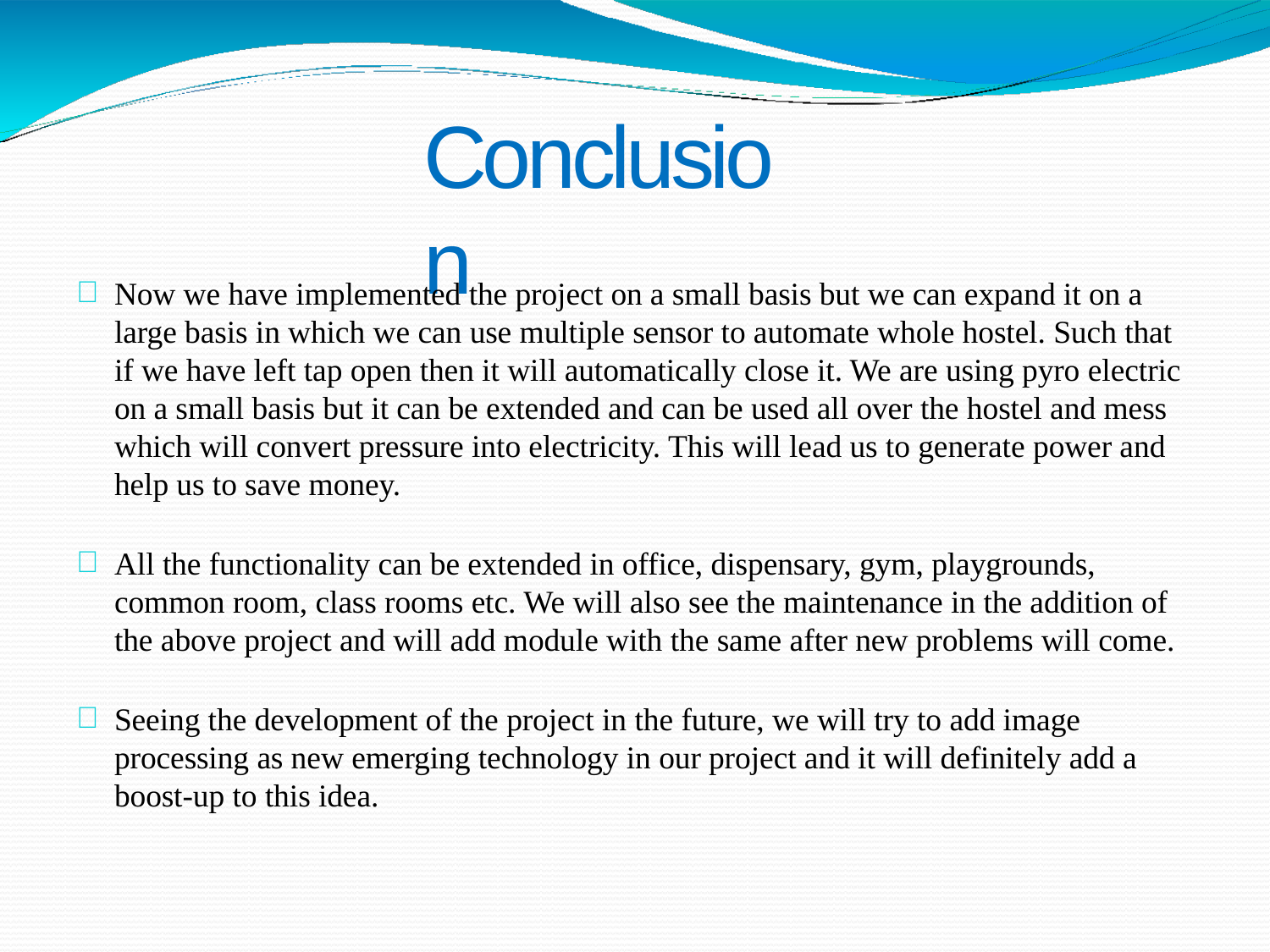

# Conclusion
Now we have implemented the project on a small basis but we can expand it on a large basis in which we can use multiple sensor to automate whole hostel. Such that if we have left tap open then it will automatically close it. We are using pyro electric on a small basis but it can be extended and can be used all over the hostel and mess which will convert pressure into electricity. This will lead us to generate power and help us to save money.

All the functionality can be extended in office, dispensary, gym, playgrounds, common room, class rooms etc. We will also see the maintenance in the addition of the above project and will add module with the same after new problems will come.

Seeing the development of the project in the future, we will try to add image processing as new emerging technology in our project and it will definitely add a boost-up to this idea.